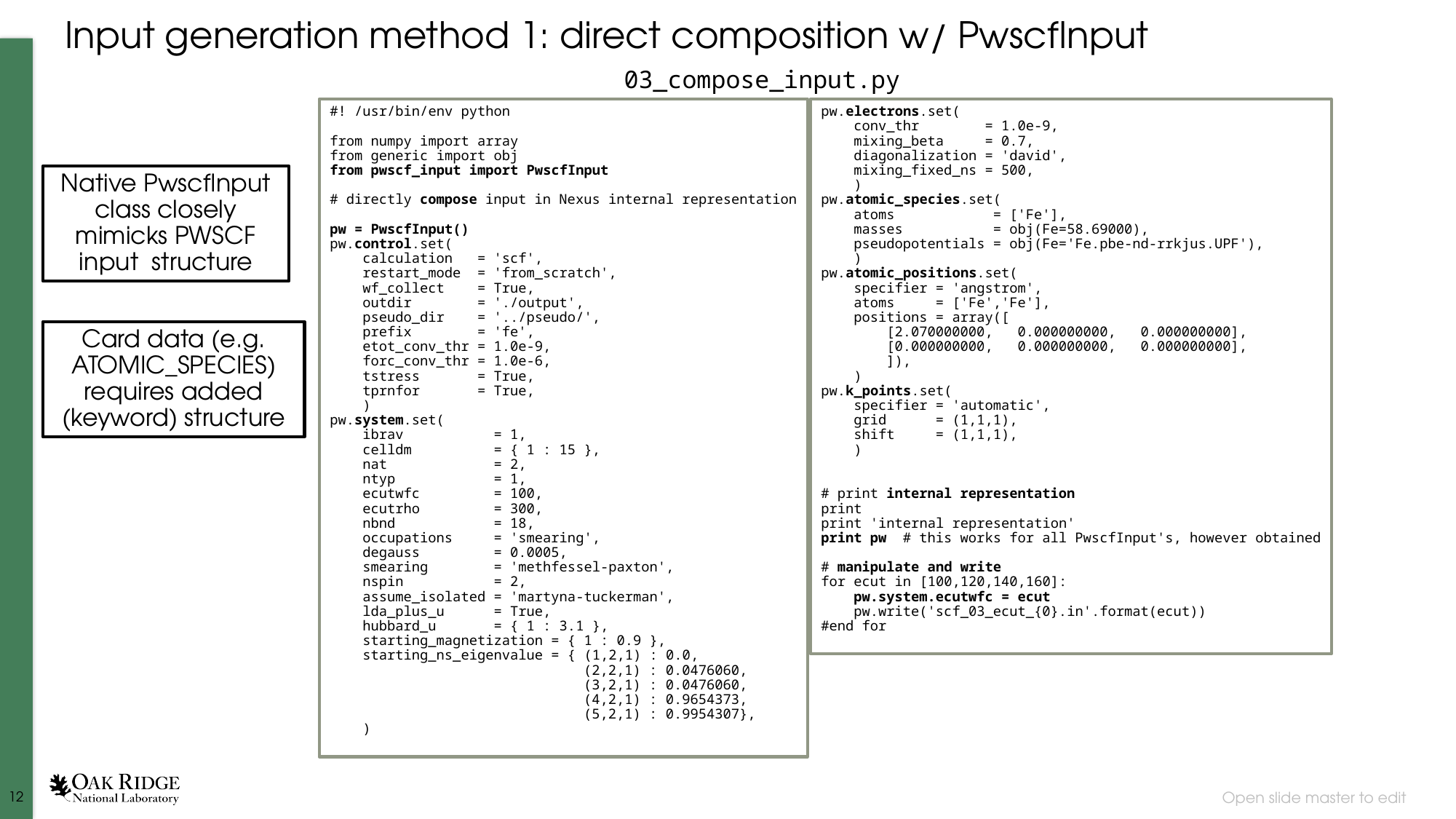

# Input generation method 1: direct composition w/ PwscfInput
03_compose_input.py
#! /usr/bin/env python

from numpy import array
from generic import obj
from pwscf_input import PwscfInput

# directly compose input in Nexus internal representation

pw = PwscfInput()
pw.control.set(
    calculation   = 'scf',
    restart_mode  = 'from_scratch',
    wf_collect    = True,
    outdir        = './output',
    pseudo_dir    = '../pseudo/',
    prefix        = 'fe',
    etot_conv_thr = 1.0e-9,
    forc_conv_thr = 1.0e-6,
    tstress       = True,
    tprnfor       = True,
    )
pw.system.set(
    ibrav           = 1,
    celldm          = { 1 : 15 },
    nat             = 2,
    ntyp            = 1,
    ecutwfc         = 100,
    ecutrho         = 300,
    nbnd            = 18,
    occupations     = 'smearing',
    degauss         = 0.0005,
    smearing        = 'methfessel-paxton',
    nspin           = 2,
    assume_isolated = 'martyna-tuckerman',
    lda_plus_u      = True,
    hubbard_u       = { 1 : 3.1 },
    starting_magnetization = { 1 : 0.9 },
    starting_ns_eigenvalue = { (1,2,1) : 0.0,
                               (2,2,1) : 0.0476060,
                               (3,2,1) : 0.0476060,
                               (4,2,1) : 0.9654373,
                               (5,2,1) : 0.9954307},
    )

pw.electrons.set(
    conv_thr        = 1.0e-9,
    mixing_beta     = 0.7,
    diagonalization = 'david',
    mixing_fixed_ns = 500,
    )
pw.atomic_species.set(
    atoms            = ['Fe'],
    masses           = obj(Fe=58.69000),
    pseudopotentials = obj(Fe='Fe.pbe-nd-rrkjus.UPF'),
    )
pw.atomic_positions.set(
    specifier = 'angstrom',
    atoms     = ['Fe','Fe'],
    positions = array([
        [2.070000000,   0.000000000,   0.000000000],
        [0.000000000,   0.000000000,   0.000000000],
        ]),
    )
pw.k_points.set(
    specifier = 'automatic',
    grid      = (1,1,1),
    shift     = (1,1,1),
    )

# print internal representation
print
print 'internal representation'
print pw  # this works for all PwscfInput's, however obtained

# manipulate and write
for ecut in [100,120,140,160]:
    pw.system.ecutwfc = ecut
    pw.write('scf_03_ecut_{0}.in'.format(ecut))
#end for

Native PwscfInput class closely mimicks PWSCF input  structure
Card data (e.g. ATOMIC_SPECIES) requires added (keyword) structure